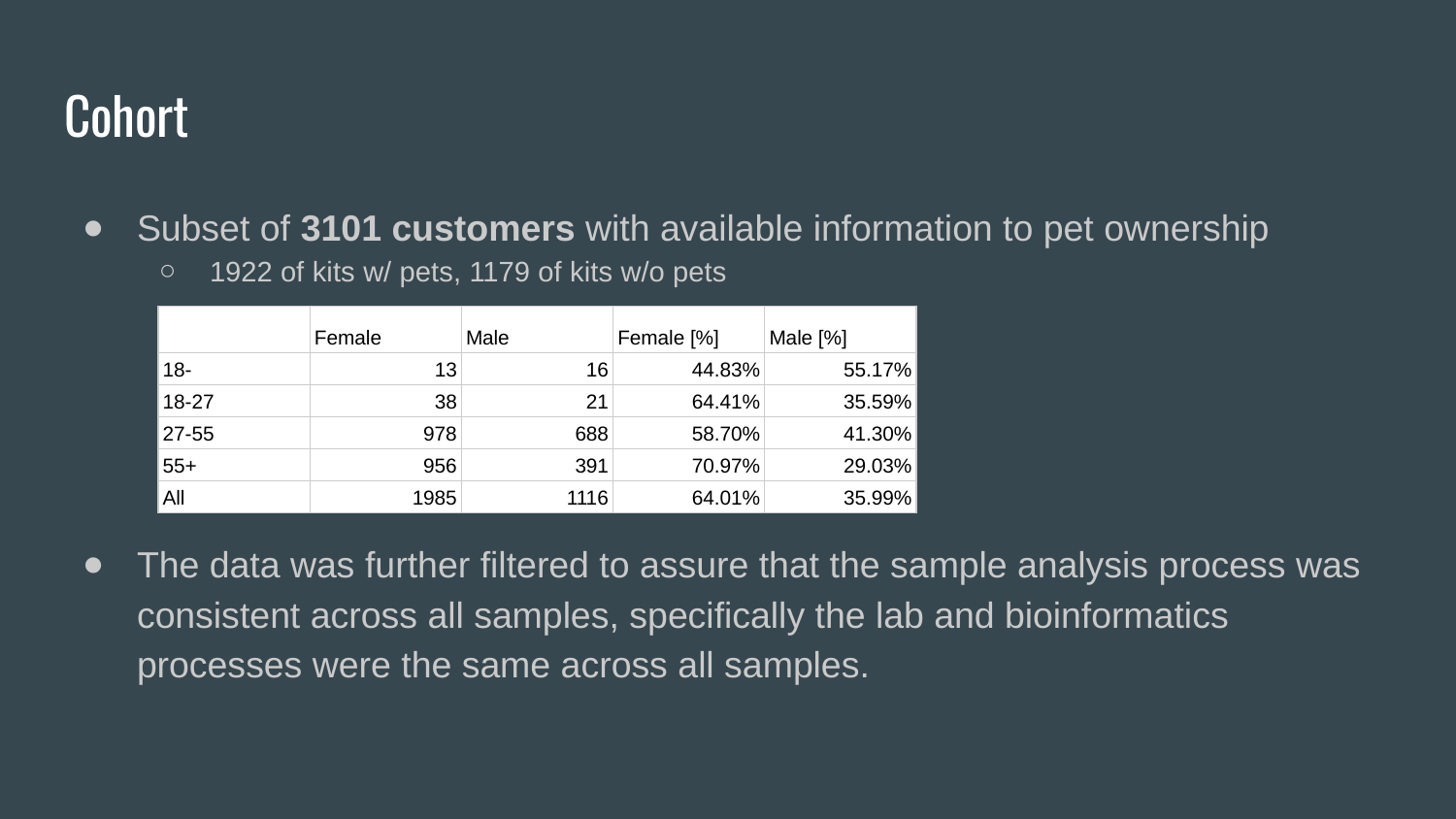

# Cohort
Subset of 3101 customers with available information to pet ownership
1922 of kits w/ pets, 1179 of kits w/o pets

The data was further filtered to assure that the sample analysis process was consistent across all samples, specifically the lab and bioinformatics processes were the same across all samples.
|  | Female | Male | Female [%] | Male [%] |
| --- | --- | --- | --- | --- |
| 18- | 13 | 16 | 44.83% | 55.17% |
| 18-27 | 38 | 21 | 64.41% | 35.59% |
| 27-55 | 978 | 688 | 58.70% | 41.30% |
| 55+ | 956 | 391 | 70.97% | 29.03% |
| All | 1985 | 1116 | 64.01% | 35.99% |